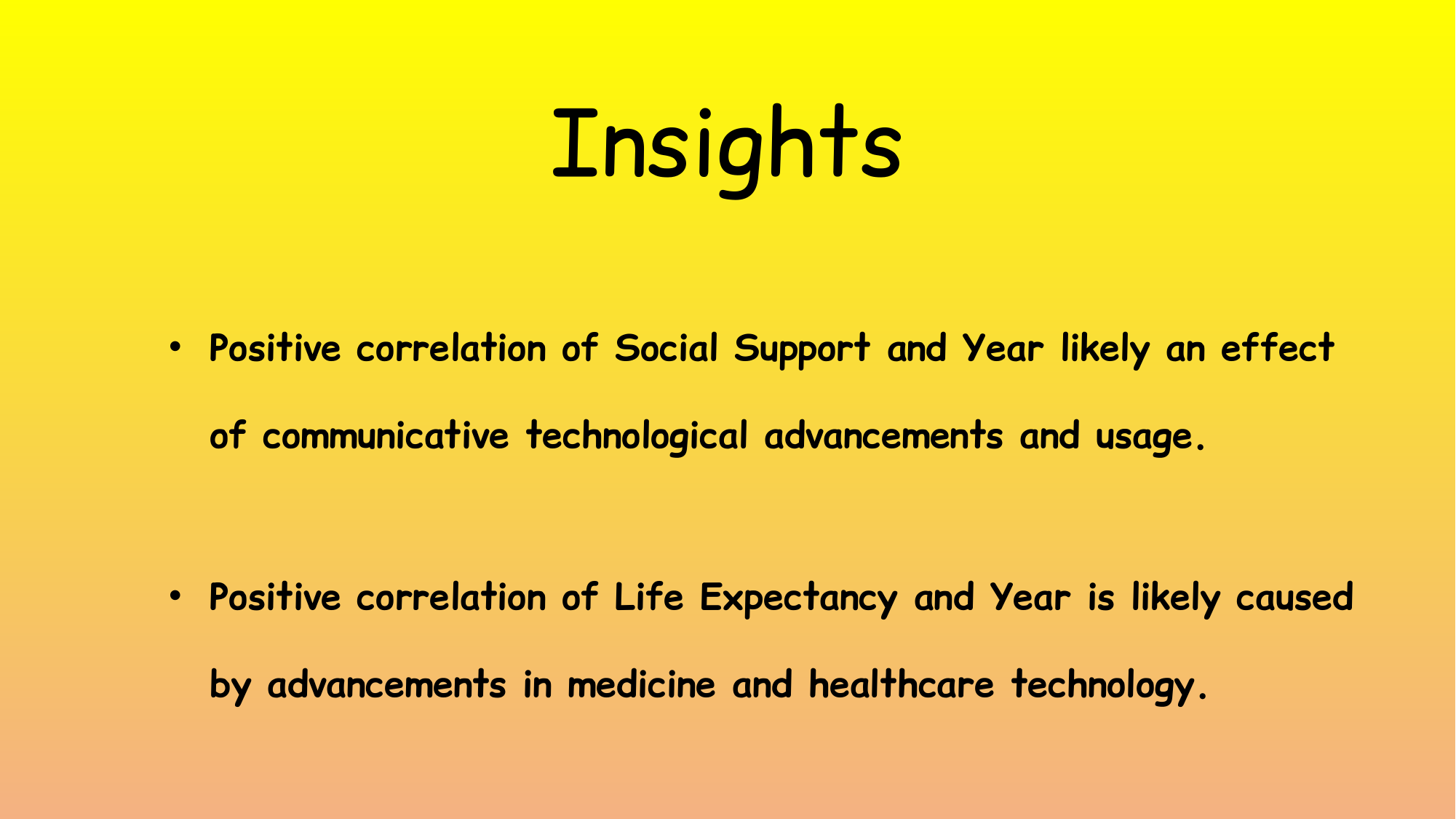

# Insights
Positive correlation of Social Support and Year likely an effect of communicative technological advancements and usage.
Positive correlation of Life Expectancy and Year is likely caused by advancements in medicine and healthcare technology.